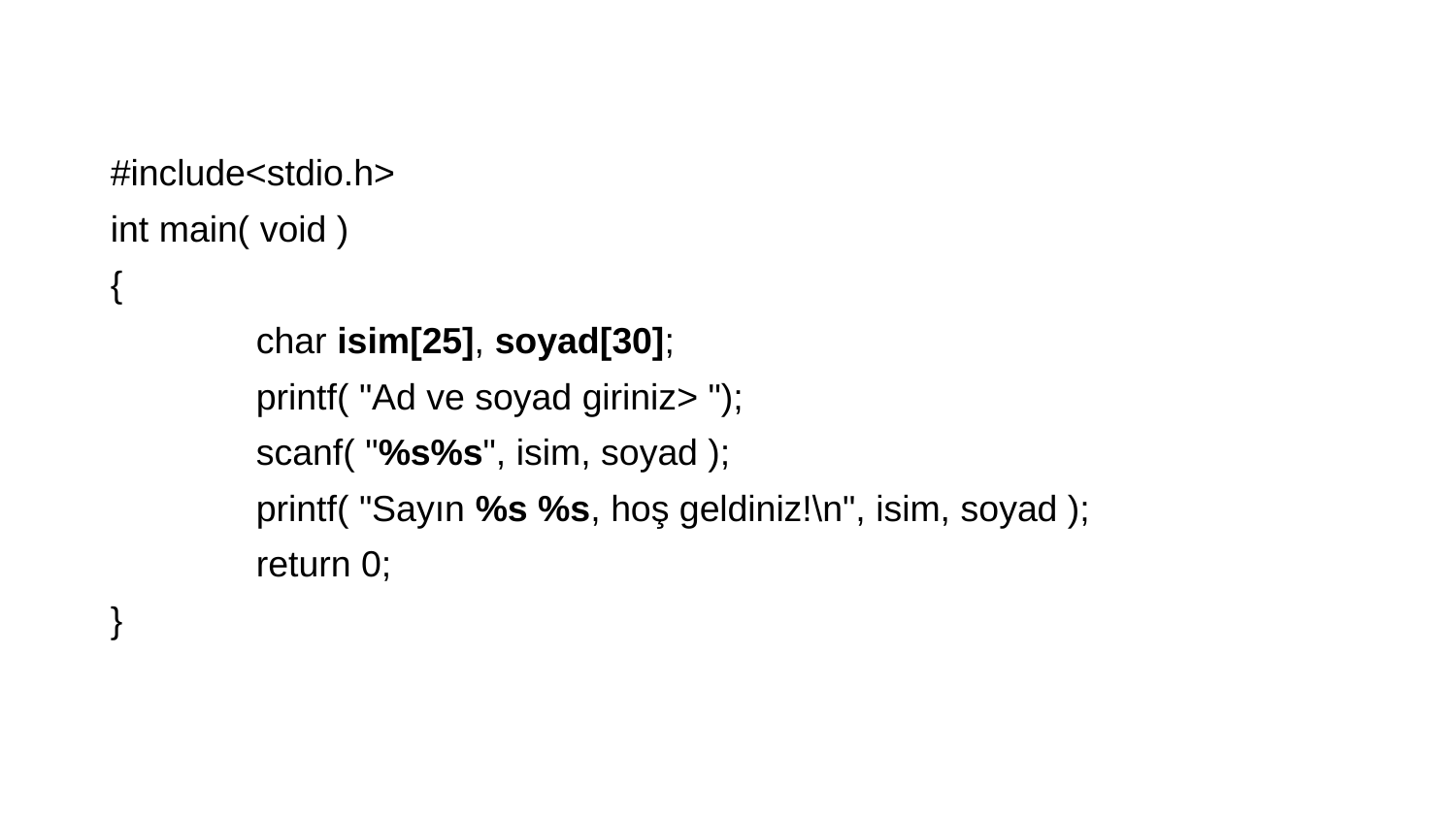

#include<stdio.h>
int main( void )
{
	char isim[25], soyad[30];
	printf( "Ad ve soyad giriniz> ");
	scanf( "%s%s", isim, soyad );
	printf( "Sayın %s %s, hoş geldiniz!\n", isim, soyad );
	return 0;
}